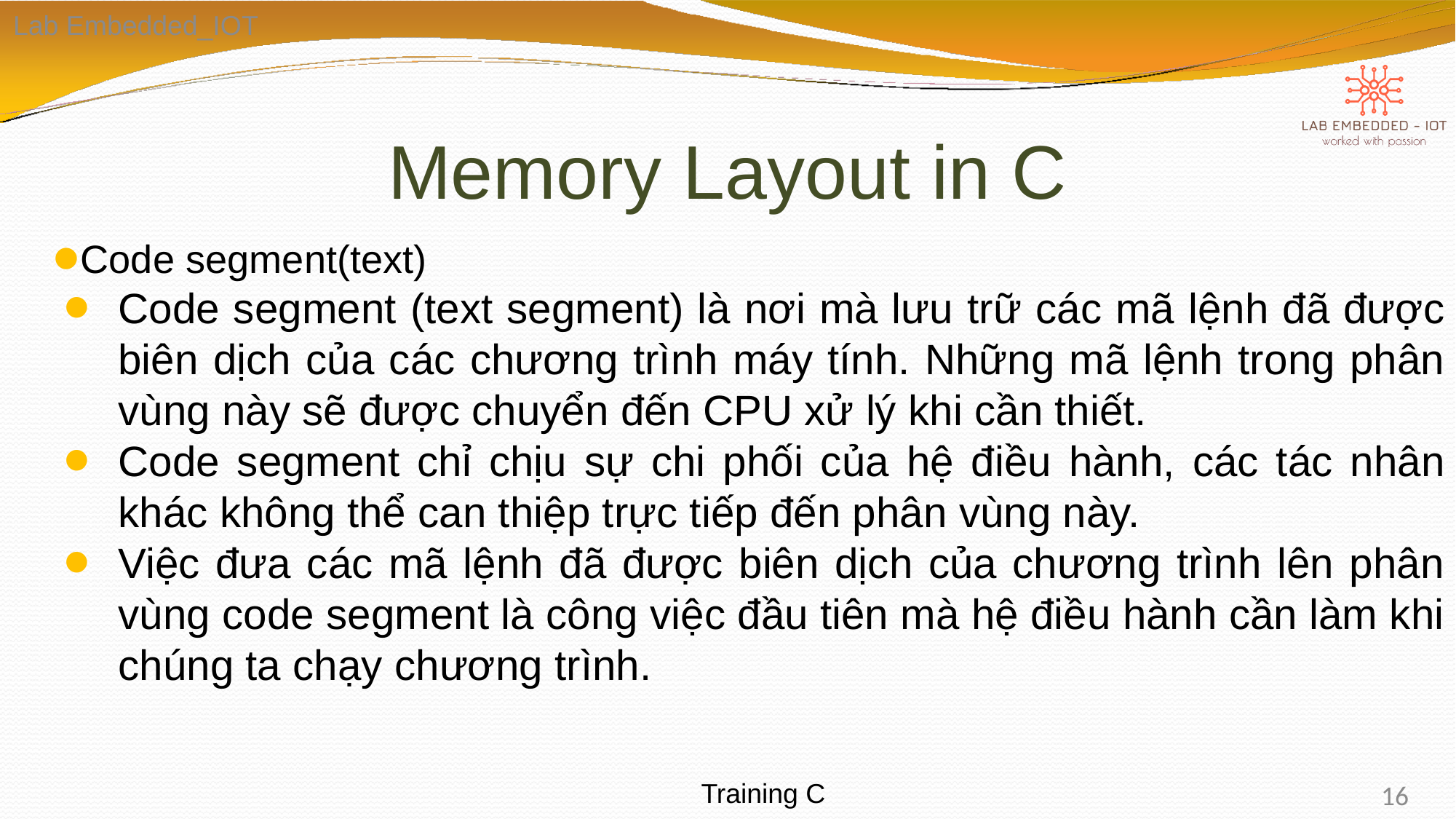

Lab Embedded_IOT
# Memory Layout in C
Code segment(text)
Code segment (text segment) là nơi mà lưu trữ các mã lệnh đã được biên dịch của các chương trình máy tính. Những mã lệnh trong phân vùng này sẽ được chuyển đến CPU xử lý khi cần thiết.
Code segment chỉ chịu sự chi phối của hệ điều hành, các tác nhân khác không thể can thiệp trực tiếp đến phân vùng này.
Việc đưa các mã lệnh đã được biên dịch của chương trình lên phân vùng code segment là công việc đầu tiên mà hệ điều hành cần làm khi chúng ta chạy chương trình.
16